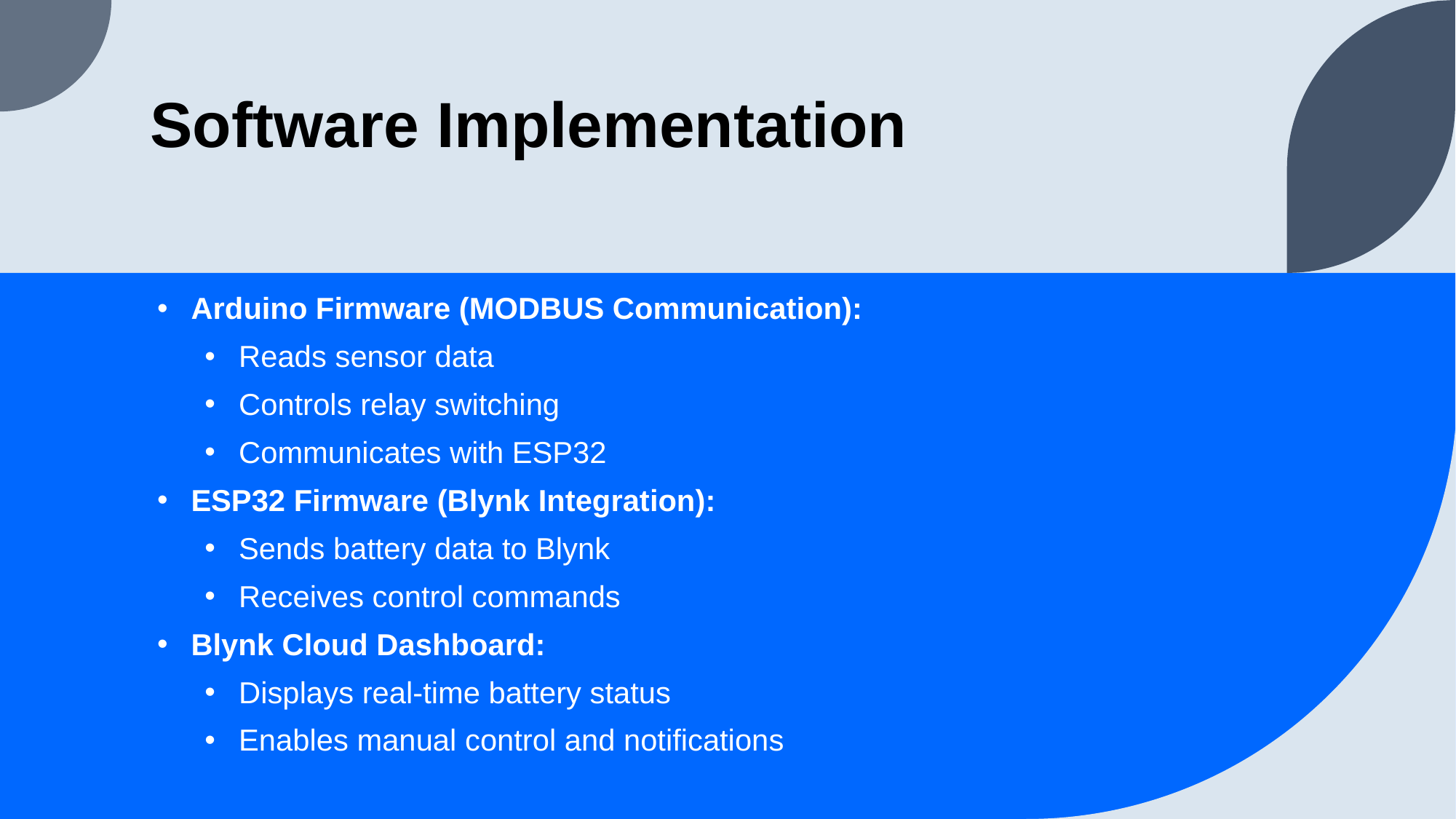

# Software Implementation
Arduino Firmware (MODBUS Communication):
Reads sensor data
Controls relay switching
Communicates with ESP32
ESP32 Firmware (Blynk Integration):
Sends battery data to Blynk
Receives control commands
Blynk Cloud Dashboard:
Displays real-time battery status
Enables manual control and notifications